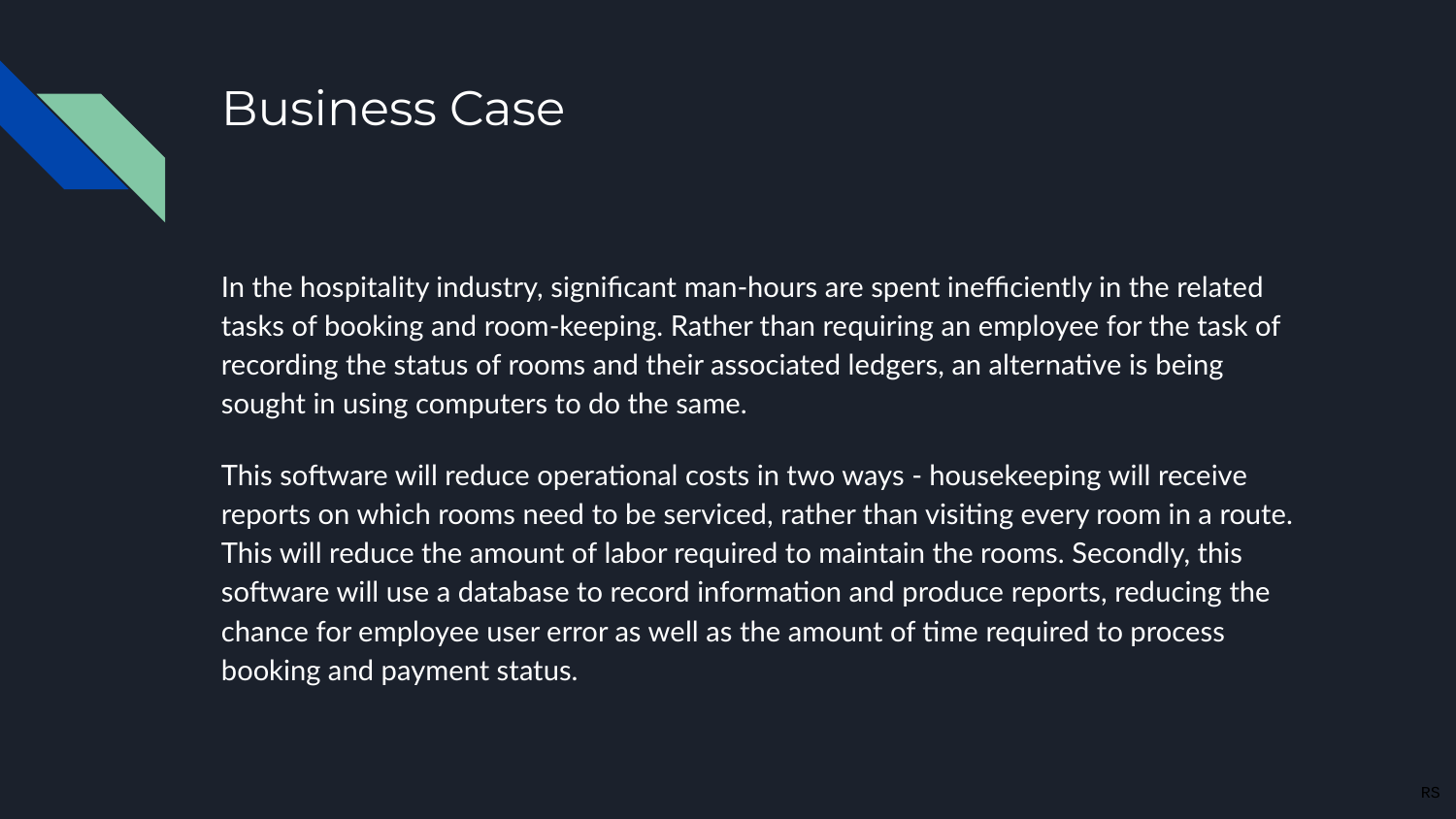

# Business Case
In the hospitality industry, significant man-hours are spent inefficiently in the related tasks of booking and room-keeping. Rather than requiring an employee for the task of recording the status of rooms and their associated ledgers, an alternative is being sought in using computers to do the same.
This software will reduce operational costs in two ways - housekeeping will receive reports on which rooms need to be serviced, rather than visiting every room in a route. This will reduce the amount of labor required to maintain the rooms. Secondly, this software will use a database to record information and produce reports, reducing the chance for employee user error as well as the amount of time required to process booking and payment status.
RS